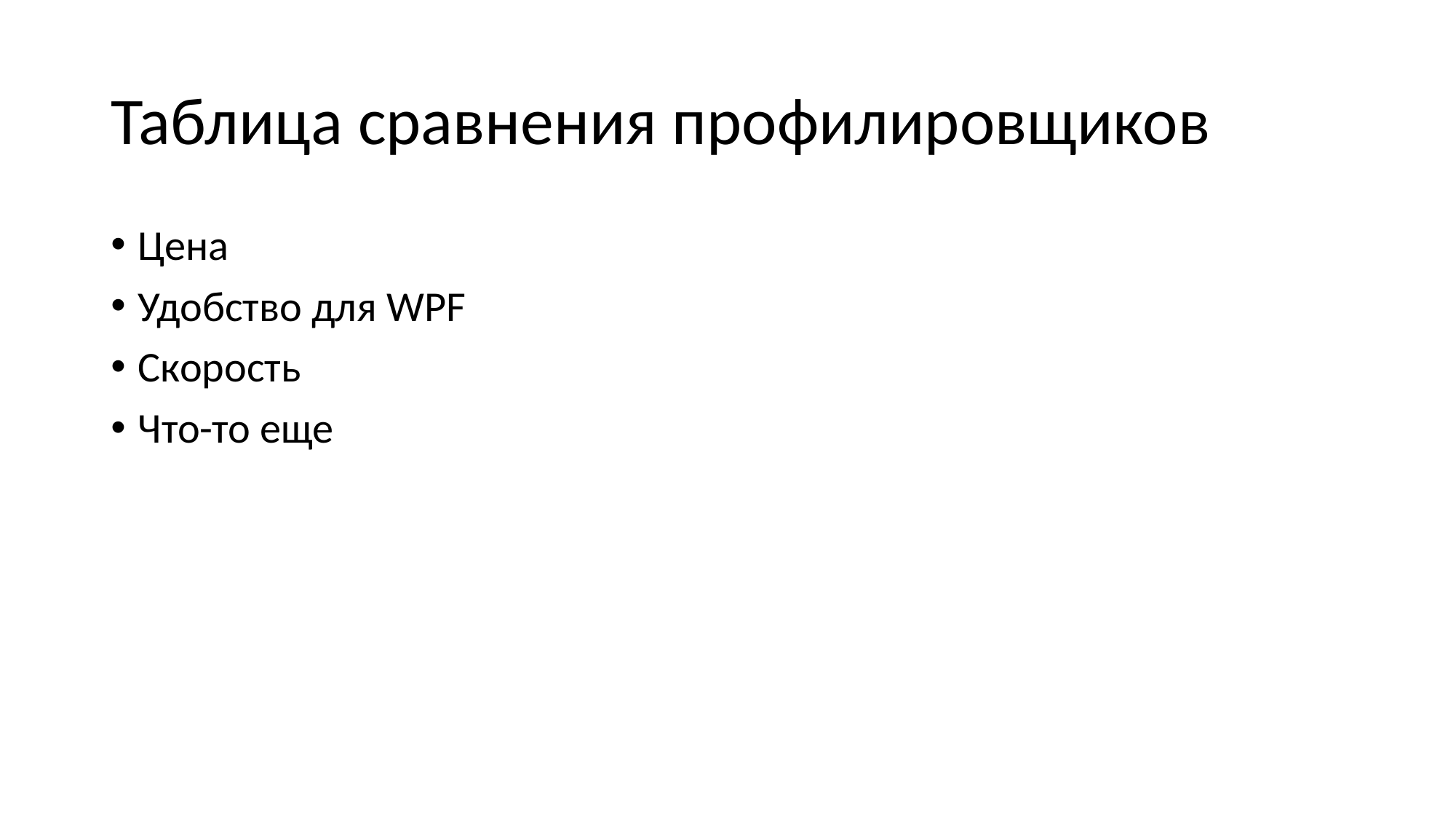

# Таблица сравнения профилировщиков
Цена
Удобство для WPF
Скорость
Что-то еще